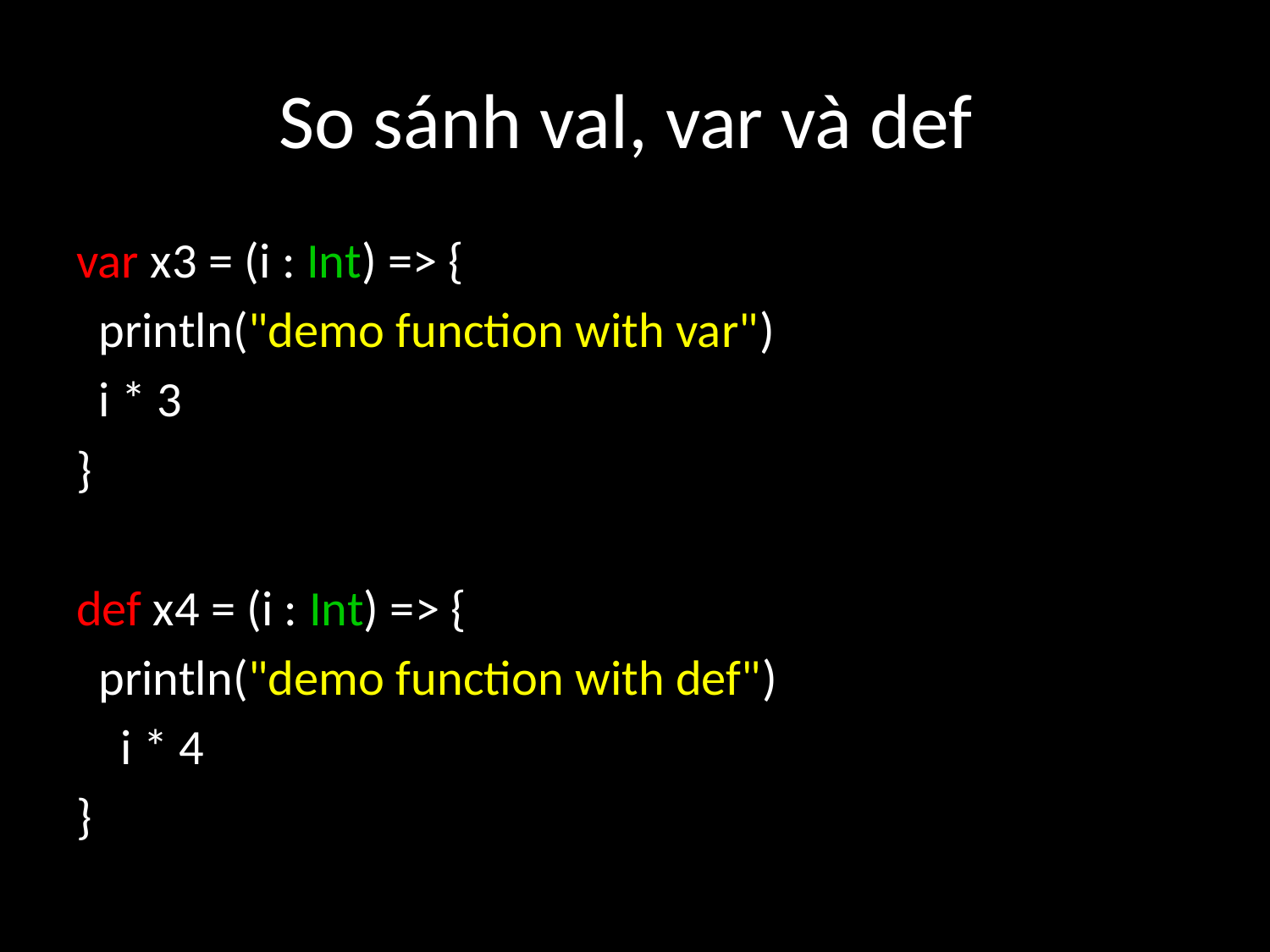

# So sánh val, var và def
var x3 = (i : Int) => {
  println("demo function with var")
  i * 3
}

def x4 = (i : Int) => {
  println("demo function with def")
    i * 4
}